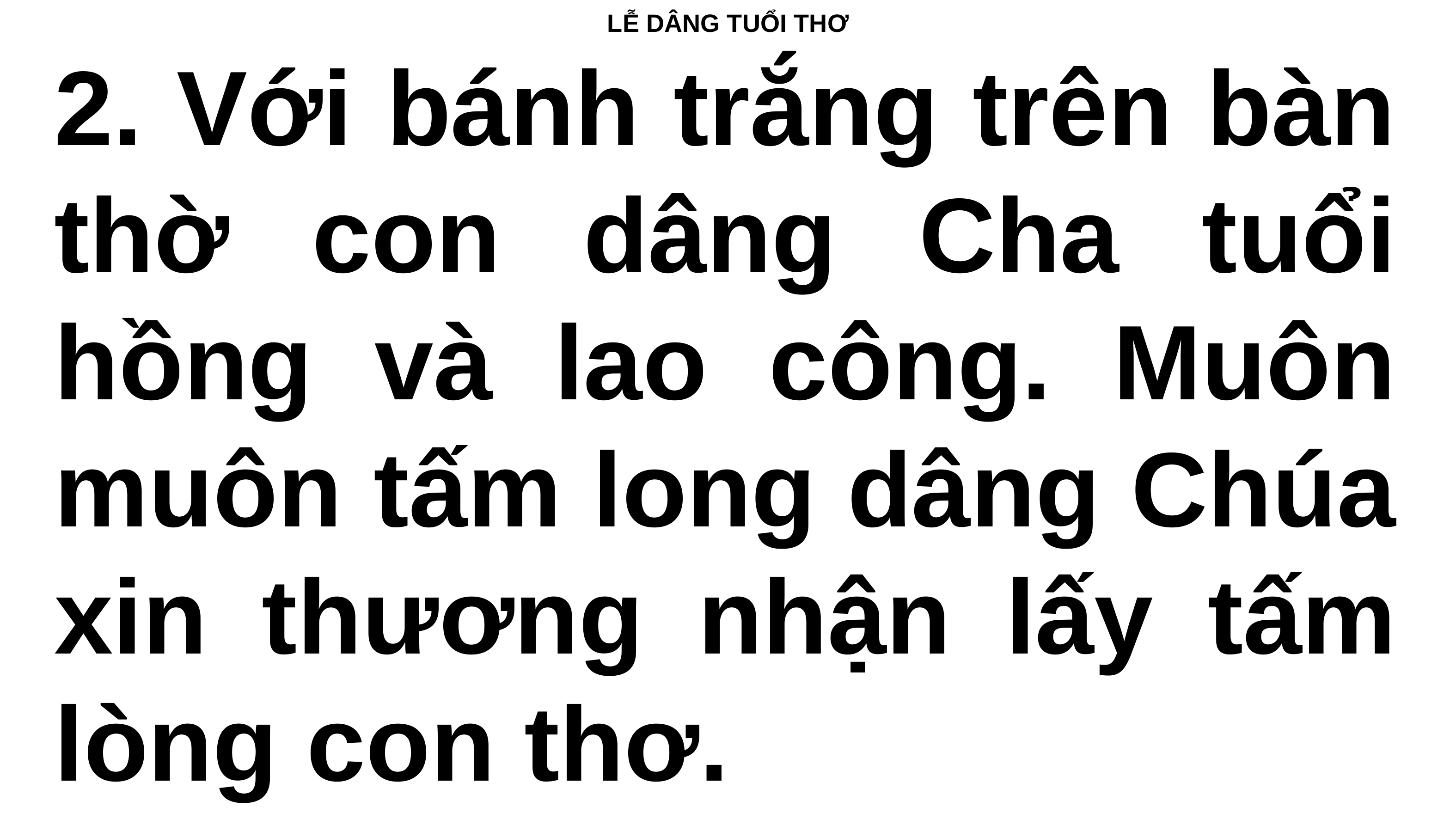

# LỄ DÂNG TUỔI THƠ
2. Với bánh trắng trên bàn thờ con dâng Cha tuổi hồng và lao công. Muôn muôn tấm long dâng Chúa xin thương nhận lấy tấm lòng con thơ.